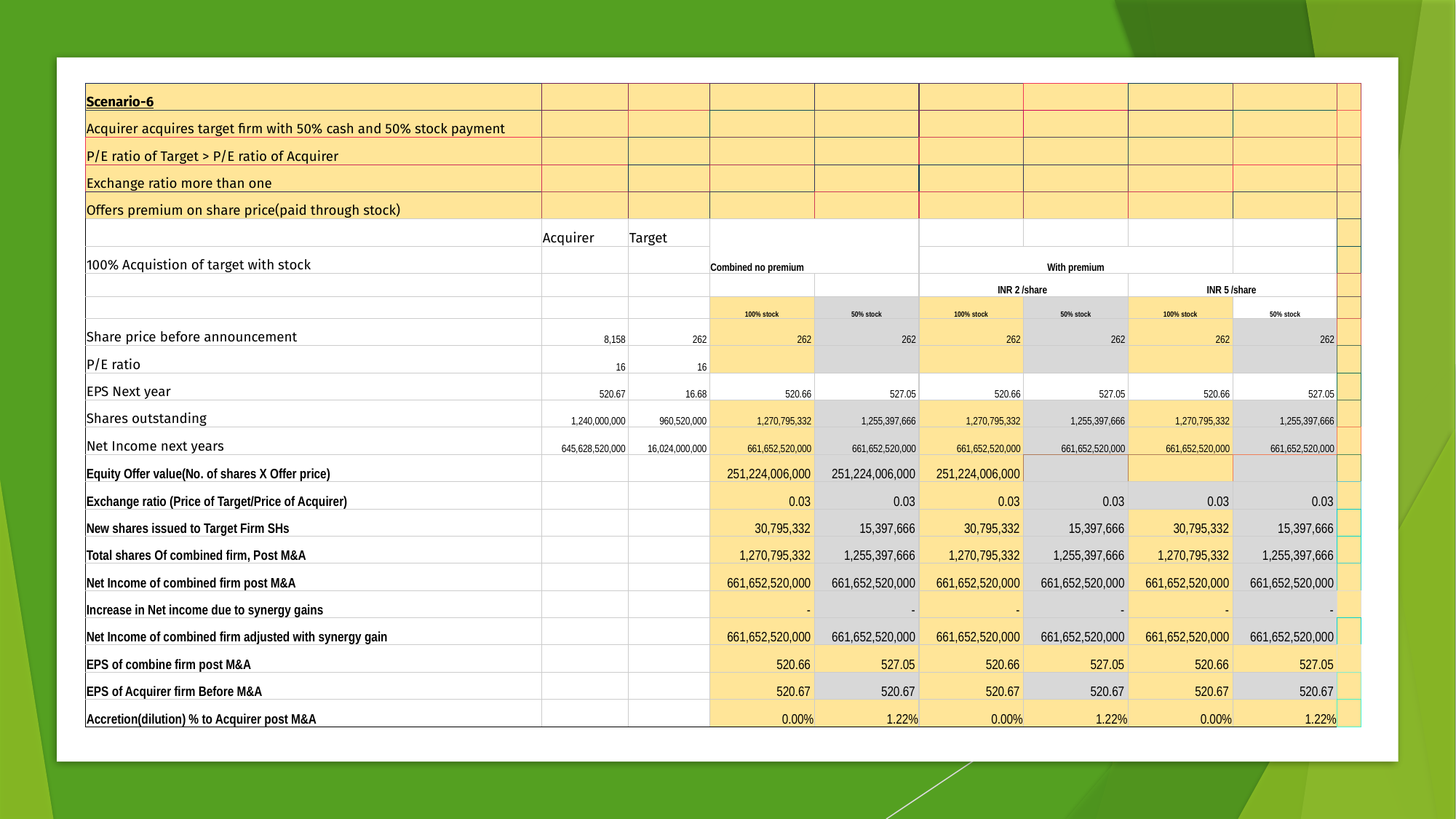

| Scenario-6 |  |  |  |  |  |  |  |  |  |
| --- | --- | --- | --- | --- | --- | --- | --- | --- | --- |
| Acquirer acquires target firm with 50% cash and 50% stock payment |  |  |  |  |  |  |  |  |  |
| P/E ratio of Target > P/E ratio of Acquirer |  |  |  |  |  |  |  |  |  |
| Exchange ratio more than one |  |  |  |  |  |  |  |  |  |
| Offers premium on share price(paid through stock) |  |  |  |  |  |  |  |  |  |
|  | Acquirer | Target | Combined no premium |  |  |  |  |  |  |
| 100% Acquistion of target with stock |  |  |  |  | With premium |  |  |  |  |
|  |  |  |  |  | INR 2 /share |  | INR 5 /share |  |  |
|  |  |  | 100% stock | 50% stock | 100% stock | 50% stock | 100% stock | 50% stock |  |
| Share price before announcement | 8,158 | 262 | 262 | 262 | 262 | 262 | 262 | 262 |  |
| P/E ratio | 16 | 16 |  |  |  |  |  |  |  |
| EPS Next year | 520.67 | 16.68 | 520.66 | 527.05 | 520.66 | 527.05 | 520.66 | 527.05 |  |
| Shares outstanding | 1,240,000,000 | 960,520,000 | 1,270,795,332 | 1,255,397,666 | 1,270,795,332 | 1,255,397,666 | 1,270,795,332 | 1,255,397,666 |  |
| Net Income next years | 645,628,520,000 | 16,024,000,000 | 661,652,520,000 | 661,652,520,000 | 661,652,520,000 | 661,652,520,000 | 661,652,520,000 | 661,652,520,000 |  |
| Equity Offer value(No. of shares X Offer price) |  |  | 251,224,006,000 | 251,224,006,000 | 251,224,006,000 |  |  |  |  |
| Exchange ratio (Price of Target/Price of Acquirer) |  |  | 0.03 | 0.03 | 0.03 | 0.03 | 0.03 | 0.03 |  |
| New shares issued to Target Firm SHs |  |  | 30,795,332 | 15,397,666 | 30,795,332 | 15,397,666 | 30,795,332 | 15,397,666 |  |
| Total shares Of combined firm, Post M&A |  |  | 1,270,795,332 | 1,255,397,666 | 1,270,795,332 | 1,255,397,666 | 1,270,795,332 | 1,255,397,666 |  |
| Net Income of combined firm post M&A |  |  | 661,652,520,000 | 661,652,520,000 | 661,652,520,000 | 661,652,520,000 | 661,652,520,000 | 661,652,520,000 |  |
| Increase in Net income due to synergy gains |  |  | - | - | - | - | - | - |  |
| Net Income of combined firm adjusted with synergy gain |  |  | 661,652,520,000 | 661,652,520,000 | 661,652,520,000 | 661,652,520,000 | 661,652,520,000 | 661,652,520,000 |  |
| EPS of combine firm post M&A |  |  | 520.66 | 527.05 | 520.66 | 527.05 | 520.66 | 527.05 |  |
| EPS of Acquirer firm Before M&A |  |  | 520.67 | 520.67 | 520.67 | 520.67 | 520.67 | 520.67 |  |
| Accretion(dilution) % to Acquirer post M&A |  |  | 0.00% | 1.22% | 0.00% | 1.22% | 0.00% | 1.22% |  |